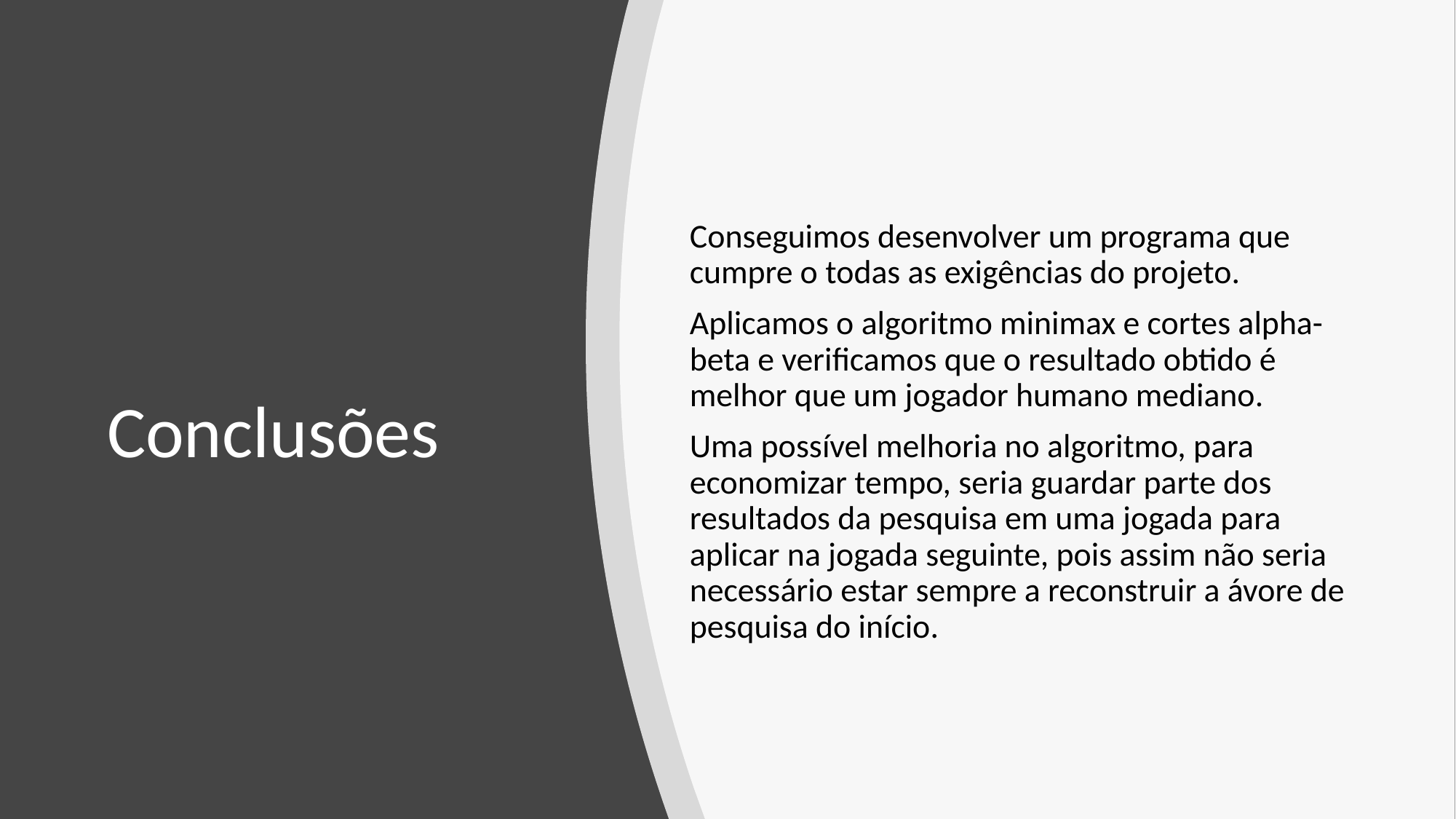

Conseguimos desenvolver um programa que cumpre o todas as exigências do projeto.
Aplicamos o algoritmo minimax e cortes alpha-beta e verificamos que o resultado obtido é melhor que um jogador humano mediano.
Uma possível melhoria no algoritmo, para economizar tempo, seria guardar parte dos resultados da pesquisa em uma jogada para aplicar na jogada seguinte, pois assim não seria necessário estar sempre a reconstruir a ávore de pesquisa do início.
# Conclusões